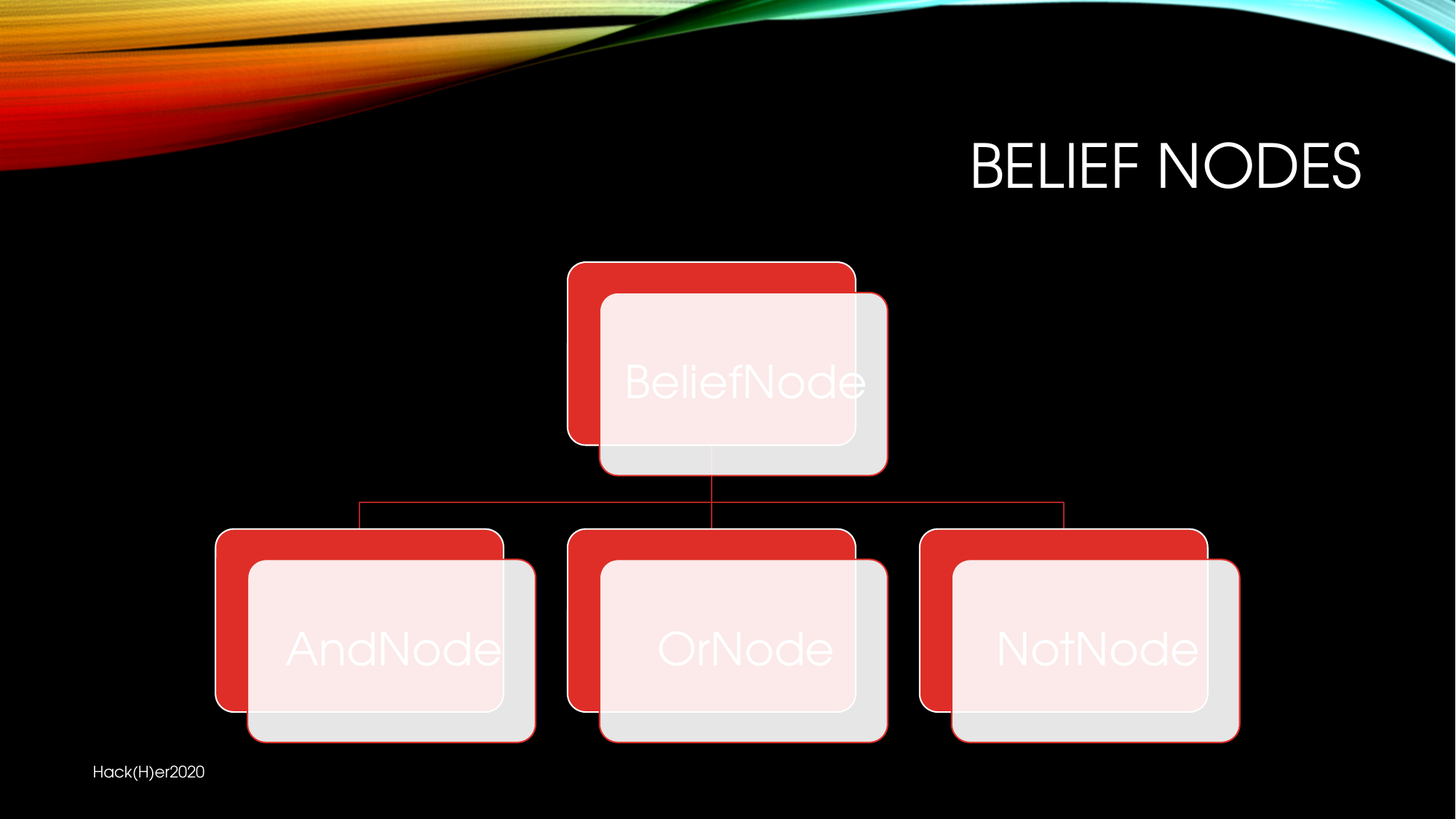

# Belief nodes
BeliefNode
AndNode
OrNode
NotNode
Hack(H)er2020